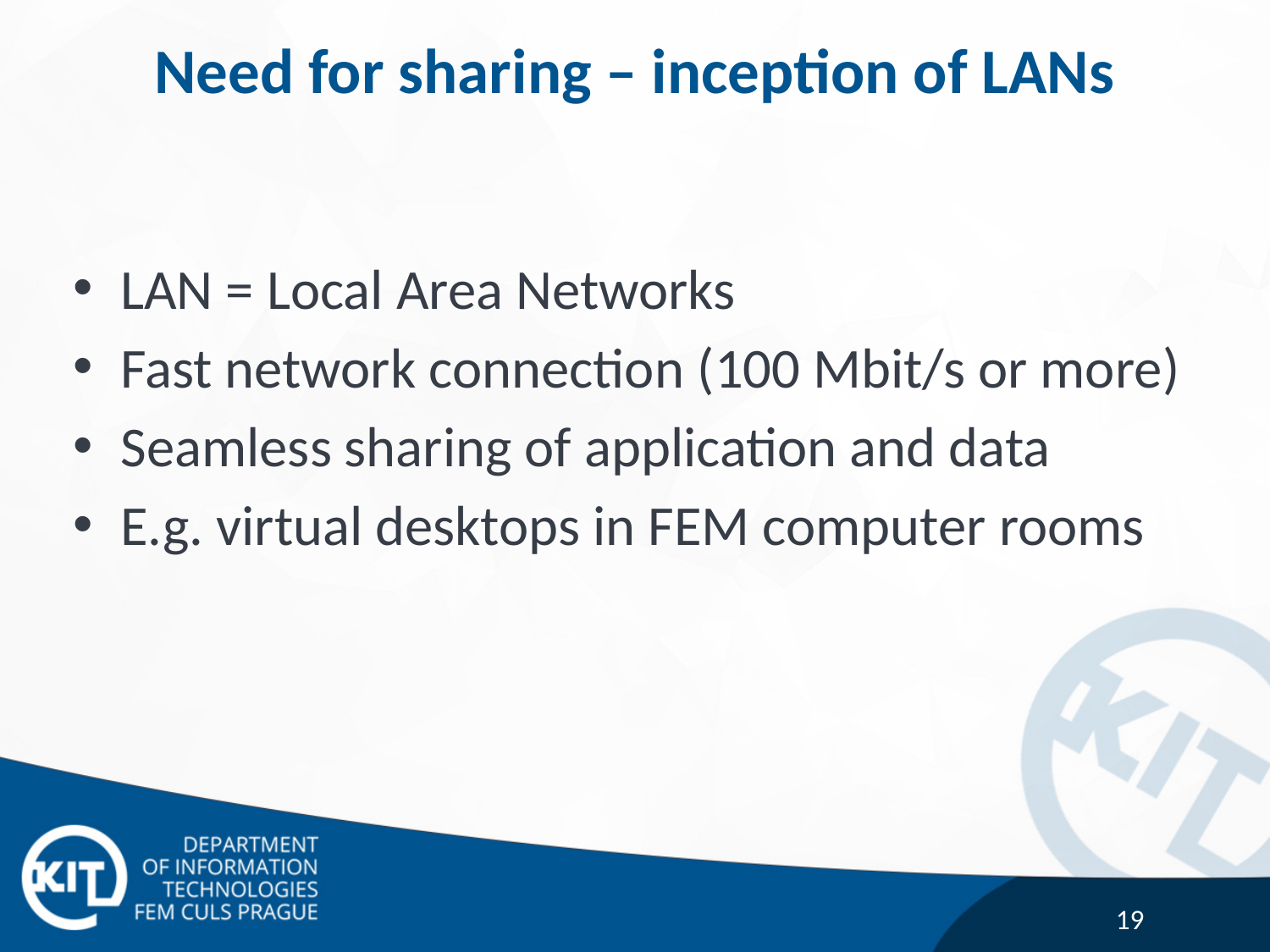

# Need for sharing – inception of LANs
LAN = Local Area Networks
Fast network connection (100 Mbit/s or more)
Seamless sharing of application and data
E.g. virtual desktops in FEM computer rooms